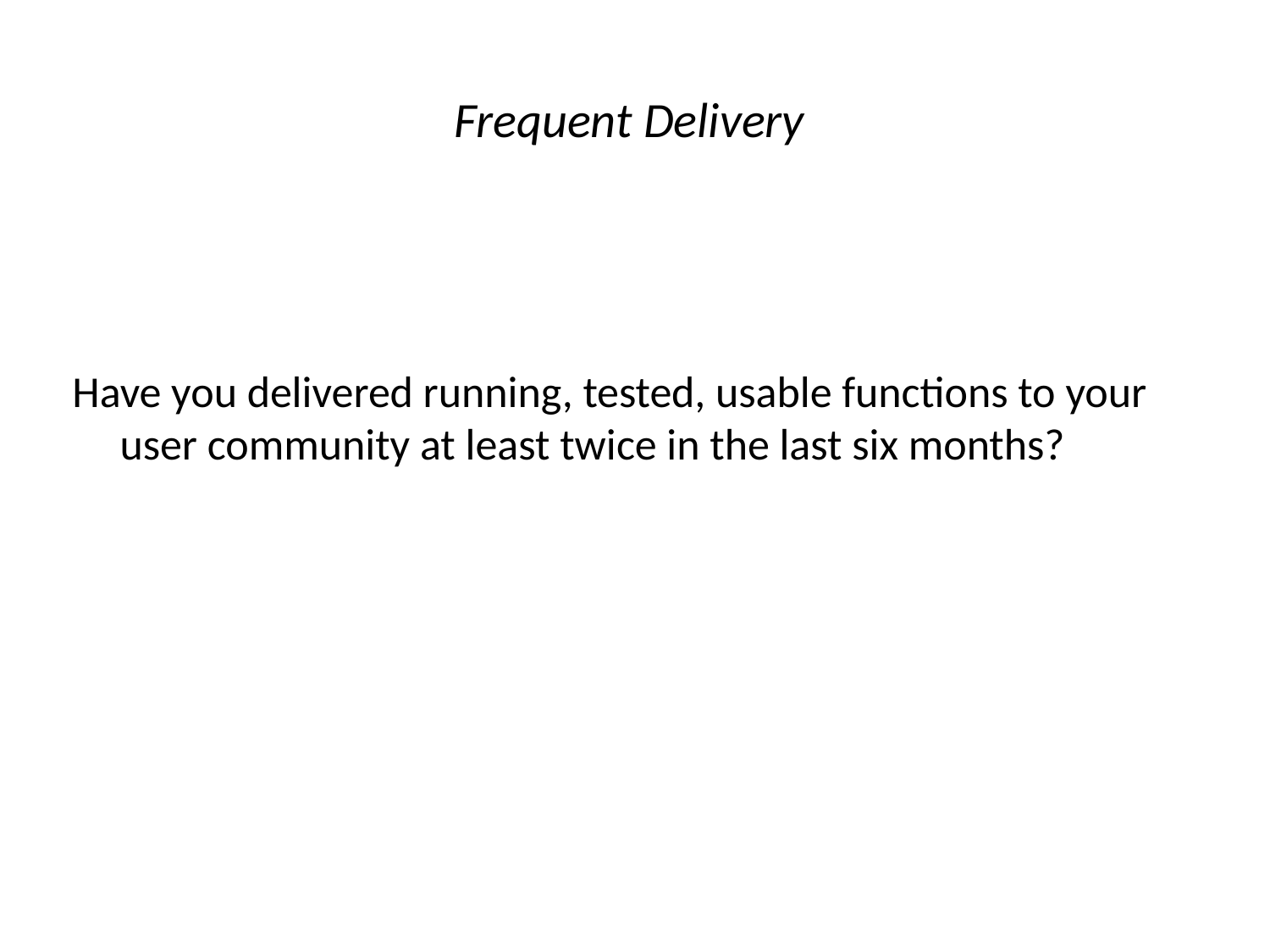

# Frequent Delivery
Have you delivered running, tested, usable functions to your user community at least twice in the last six months?